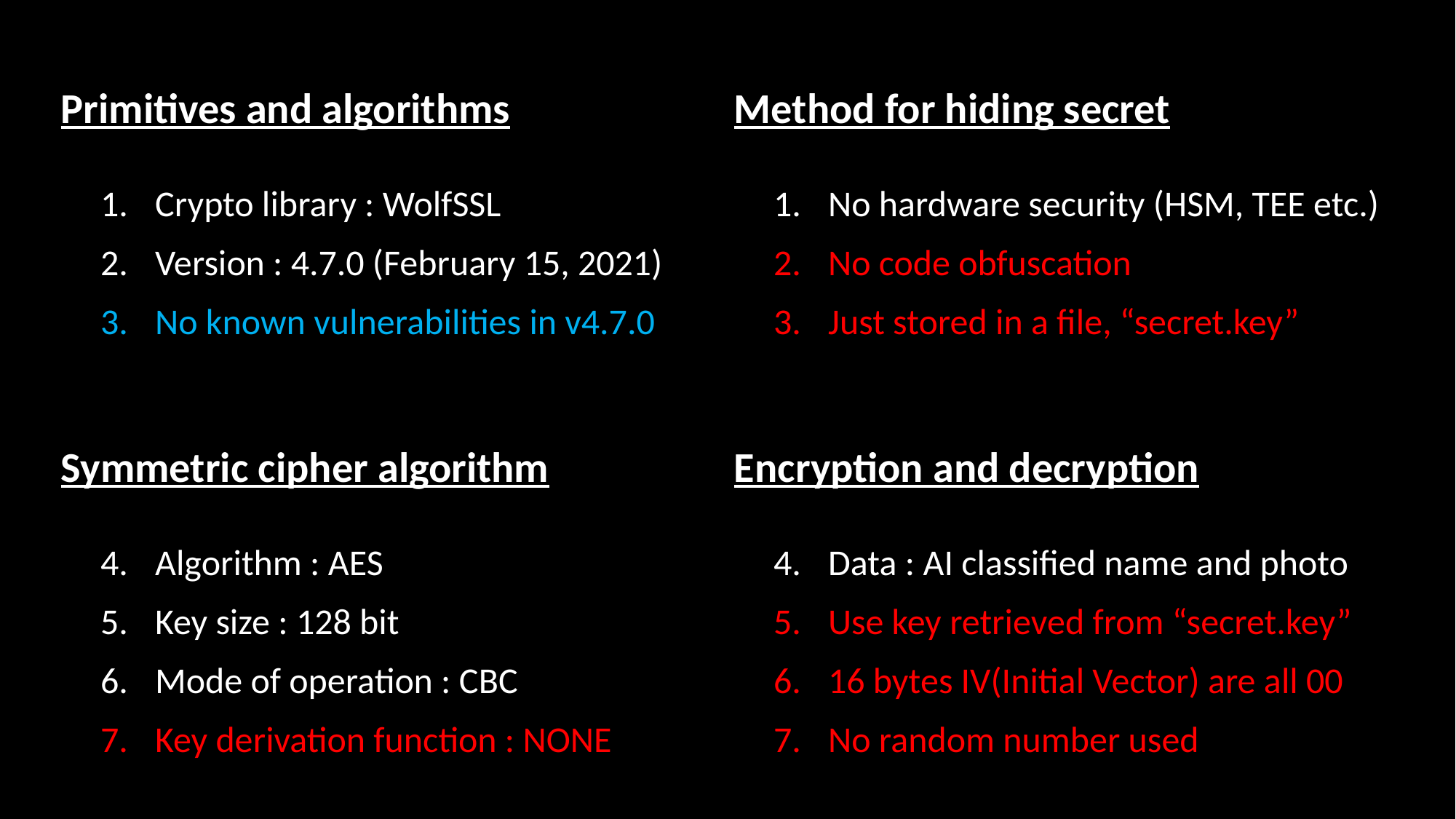

Primitives and algorithms

Crypto library : WolfSSL
Version : 4.7.0 (February 15, 2021)
No known vulnerabilities in v4.7.0

Symmetric cipher algorithm

Algorithm : AES
Key size : 128 bit
Mode of operation : CBC
Key derivation function : NONE
Method for hiding secret

No hardware security (HSM, TEE etc.)
No code obfuscation
Just stored in a file, “secret.key”

Encryption and decryption

Data : AI classified name and photo
Use key retrieved from “secret.key”
16 bytes IV(Initial Vector) are all 00
No random number used